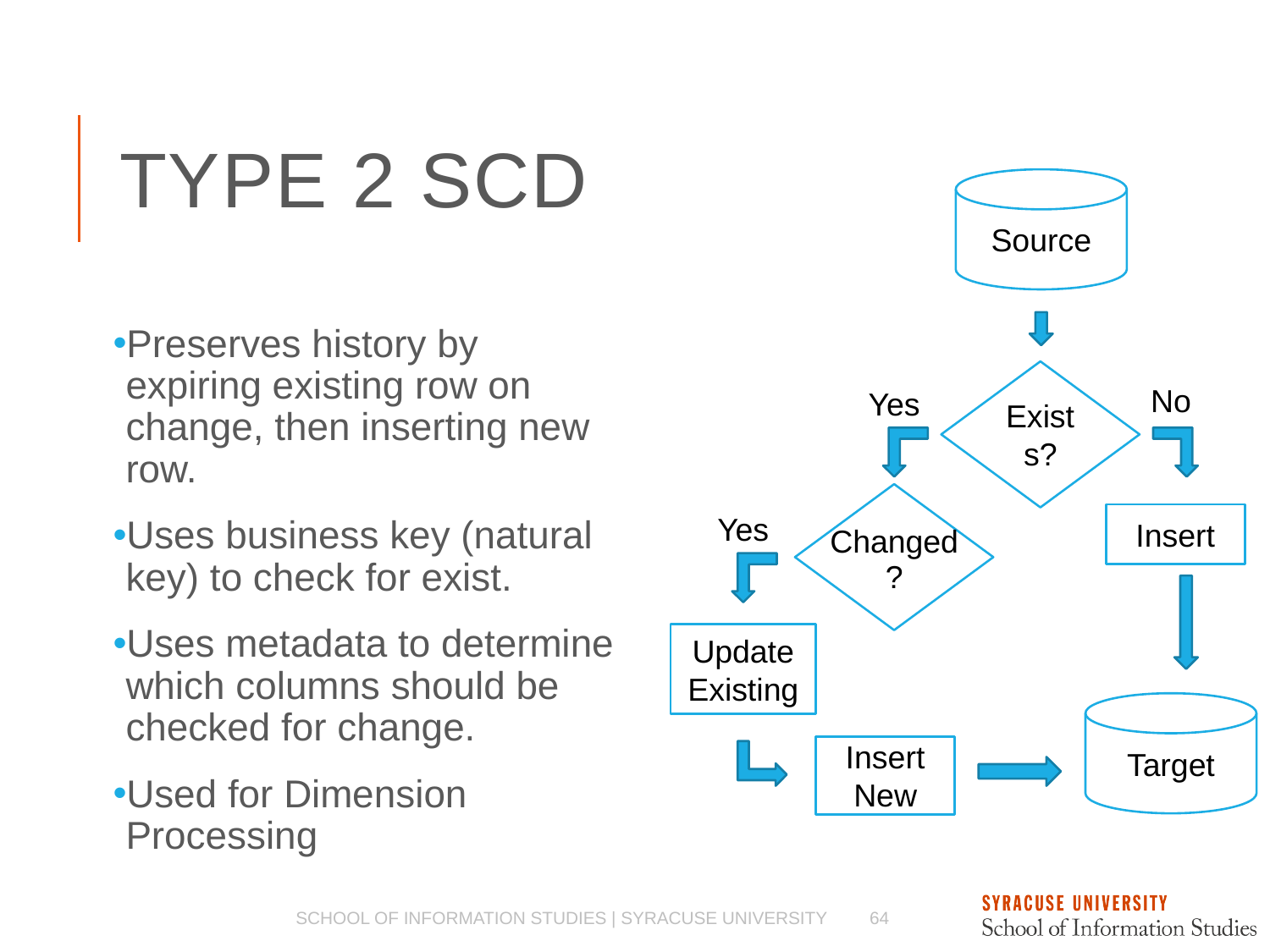

# Type 2 SCD
Source

Preserves history by expiring existing row on change, then inserting new row.
Uses business key (natural key) to check for exist.
Uses metadata to determine which columns should be checked for change.
Used for Dimension Processing
Exists?
No
Yes

?
Yes
Insert
Changed

Update
Existing
Target

Insert
New

School of Information Studies | Syracuse University
64